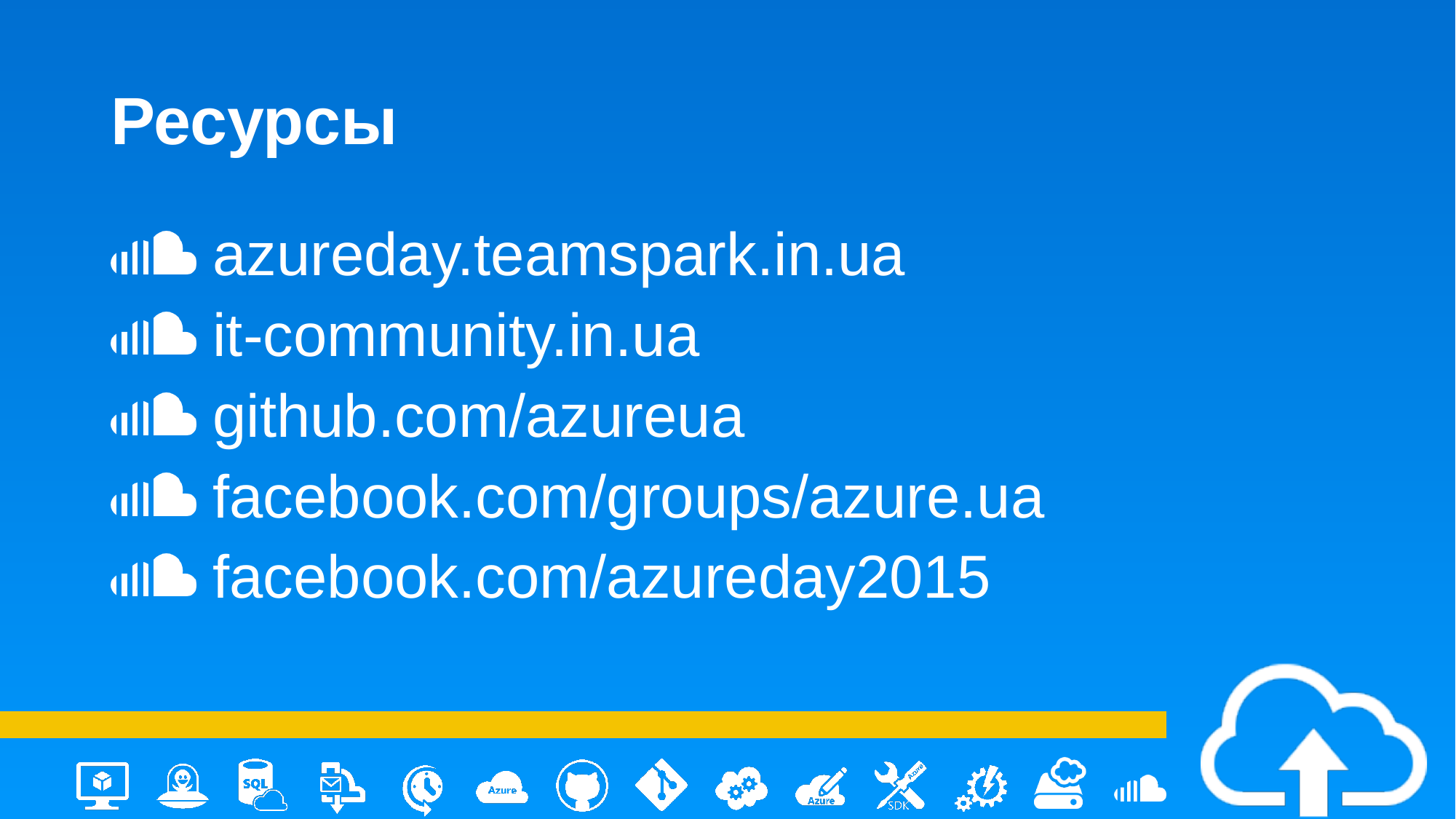

# Ресурсы
 azureday.teamspark.in.ua
 it-community.in.ua
 github.com/azureua
 facebook.com/groups/azure.ua
 facebook.com/azureday2015